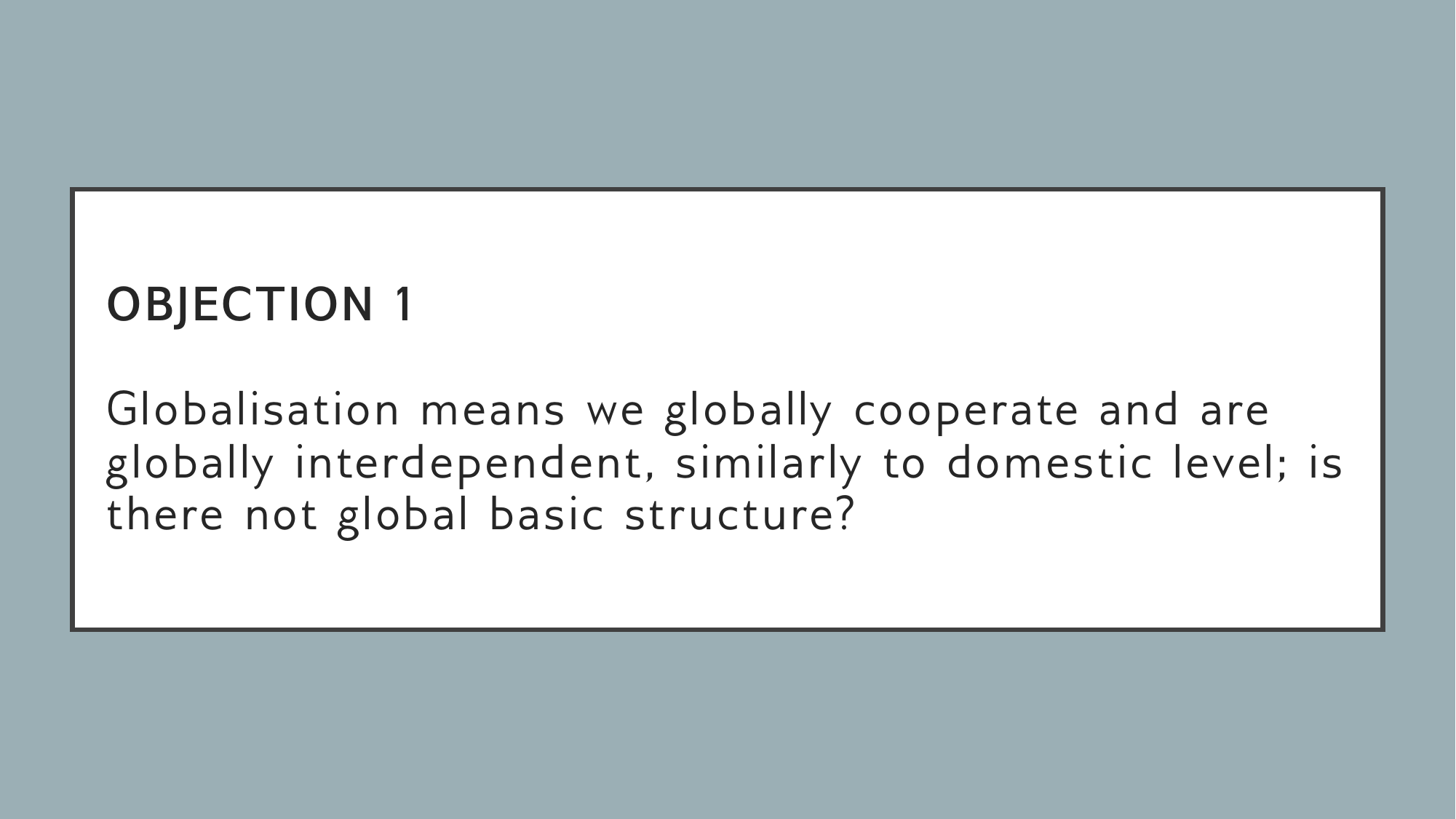

# OBJECTION 1 Globalisation means we globally cooperate and are globally interdependent, similarly to domestic level; is there not global basic structure?